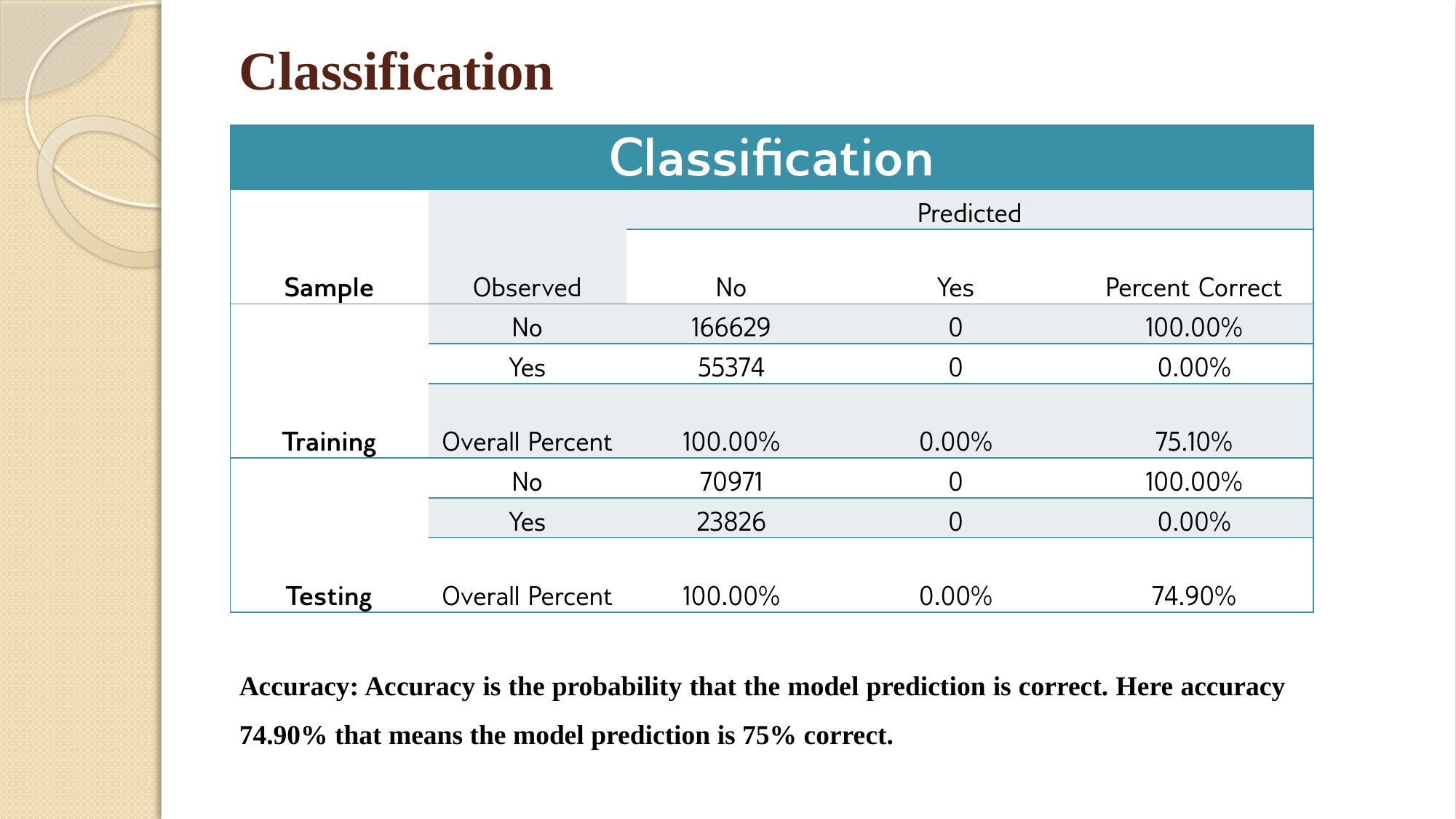

# Classification
| Classification |  |  |  |  |
| --- | --- | --- | --- | --- |
| Sample | Observed | Predicted |  |  |
|  |  | No | Yes | Percent Correct |
| Training | No | 166629 | 0 | 100.00% |
|  | Yes | 55374 | 0 | 0.00% |
|  | Overall Percent | 100.00% | 0.00% | 75.10% |
| Testing | No | 70971 | 0 | 100.00% |
|  | Yes | 23826 | 0 | 0.00% |
|  | Overall Percent | 100.00% | 0.00% | 74.90% |
Accuracy: Accuracy is the probability that the model prediction is correct. Here accuracy 74.90% that means the model prediction is 75% correct.